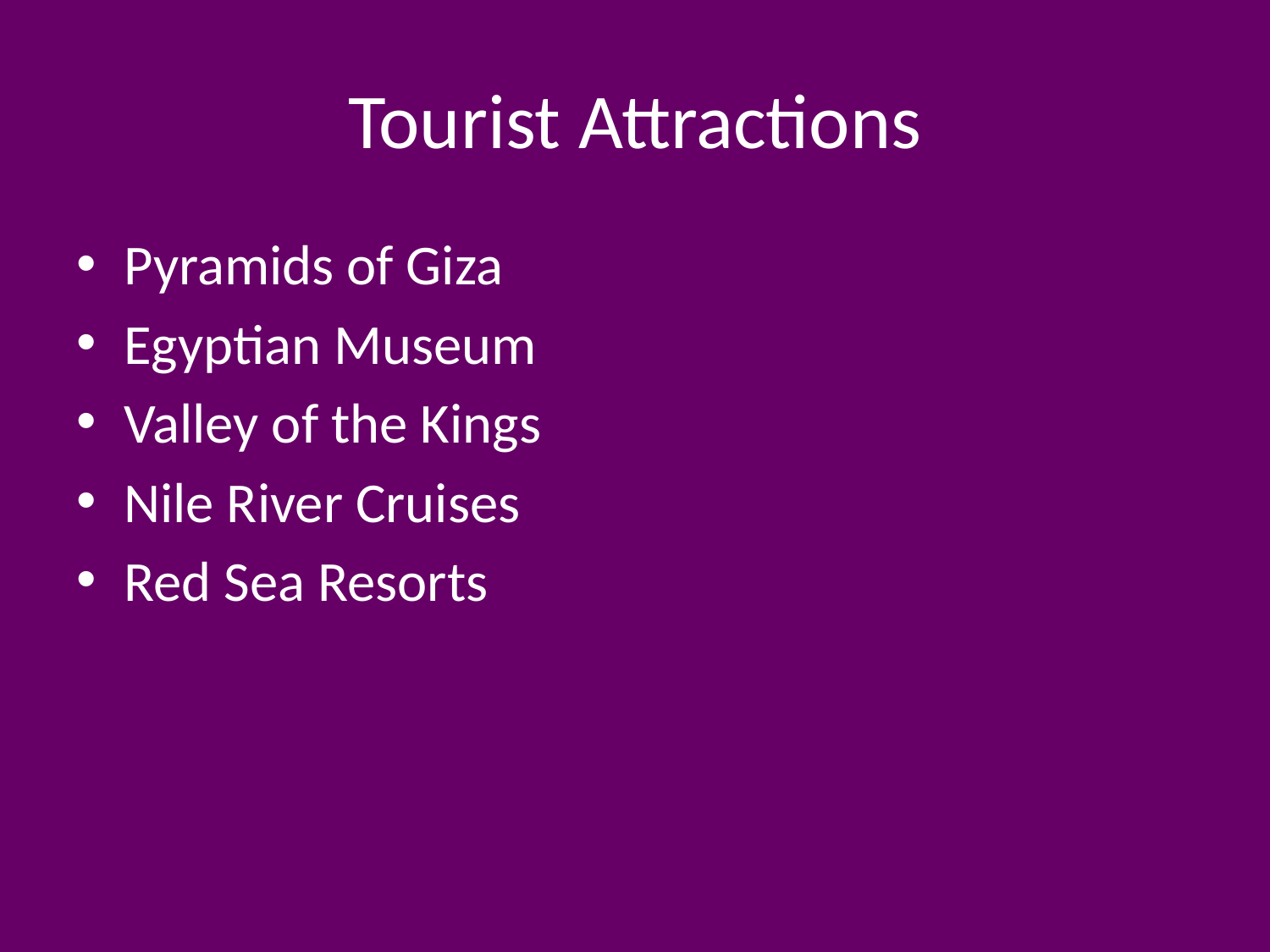

# Tourist Attractions
Pyramids of Giza
Egyptian Museum
Valley of the Kings
Nile River Cruises
Red Sea Resorts